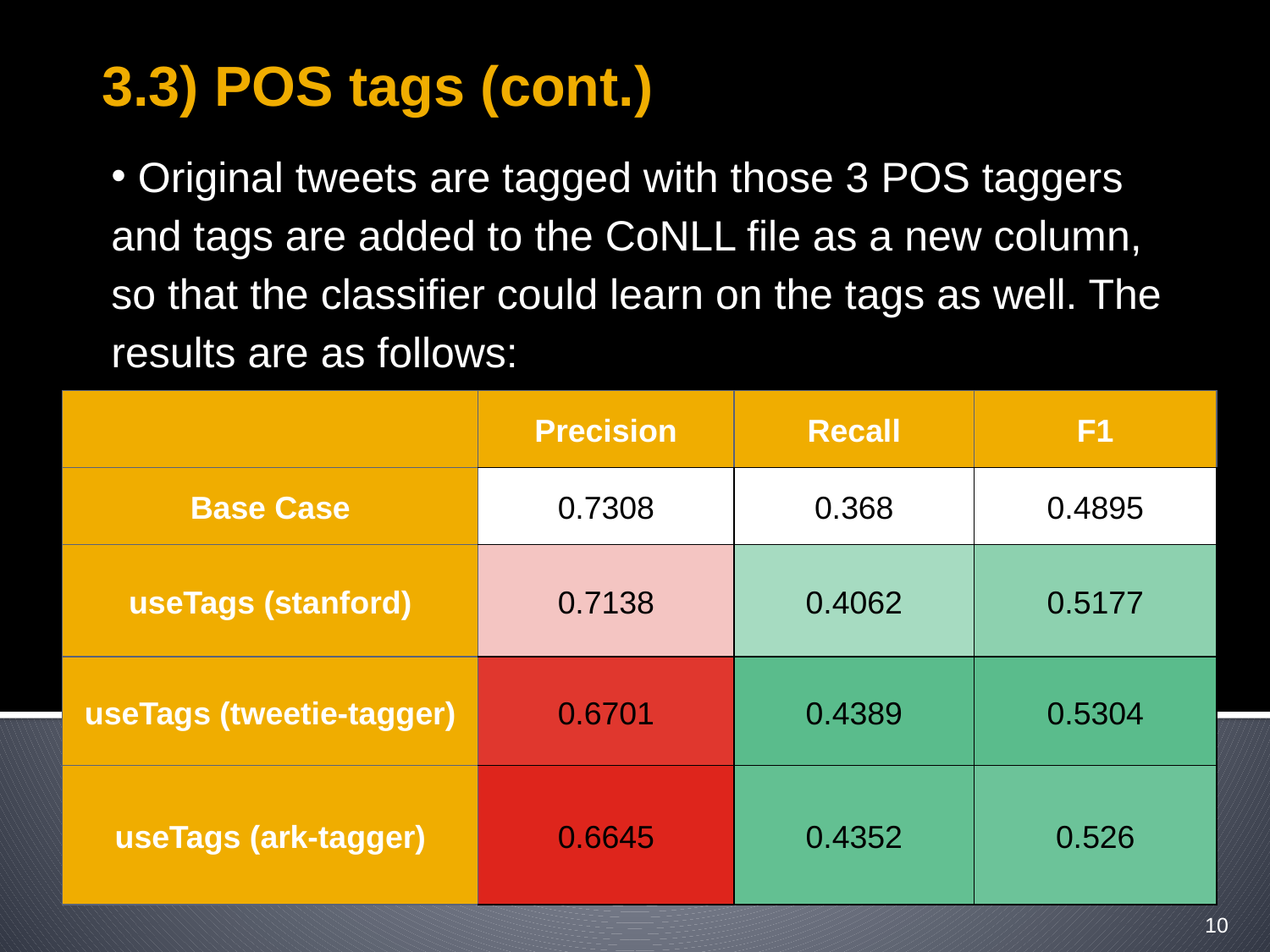

3.3) POS tags (cont.)
 Original tweets are tagged with those 3 POS taggers and tags are added to the CoNLL file as a new column, so that the classifier could learn on the tags as well. The results are as follows:
|  | Precision | Recall | F1 |
| --- | --- | --- | --- |
| Base Case | 0.7308 | 0.368 | 0.4895 |
| useTags (stanford) | 0.7138 | 0.4062 | 0.5177 |
| useTags (tweetie-tagger) | 0.6701 | 0.4389 | 0.5304 |
| useTags (ark-tagger) | 0.6645 | 0.4352 | 0.526 |
10